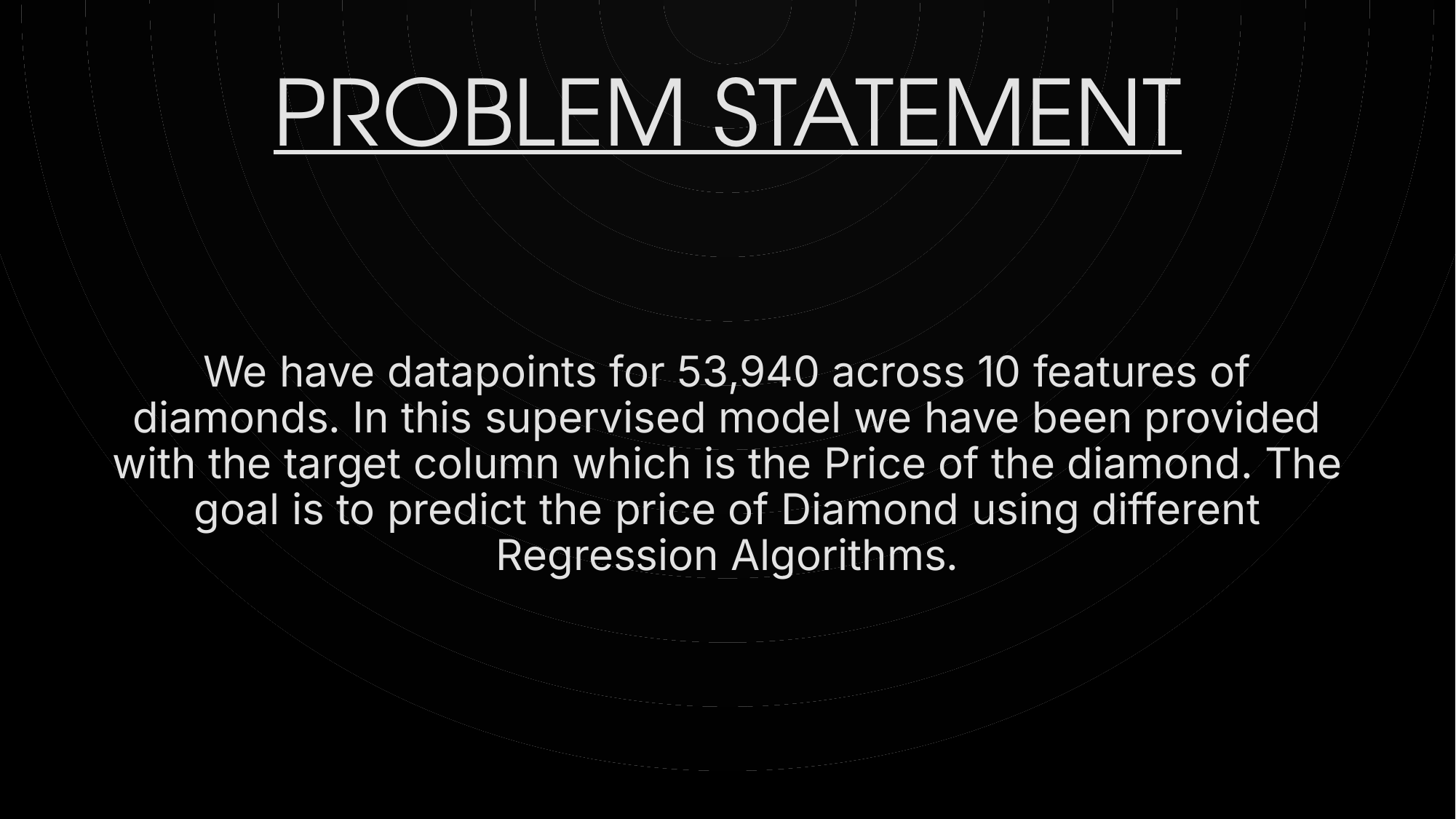

# PROBLEM STATEMENT

We have datapoints for 53,940 across 10 features of diamonds. In this supervised model we have been provided with the target column which is the Price of the diamond. The goal is to predict the price of Diamond using different Regression Algorithms.